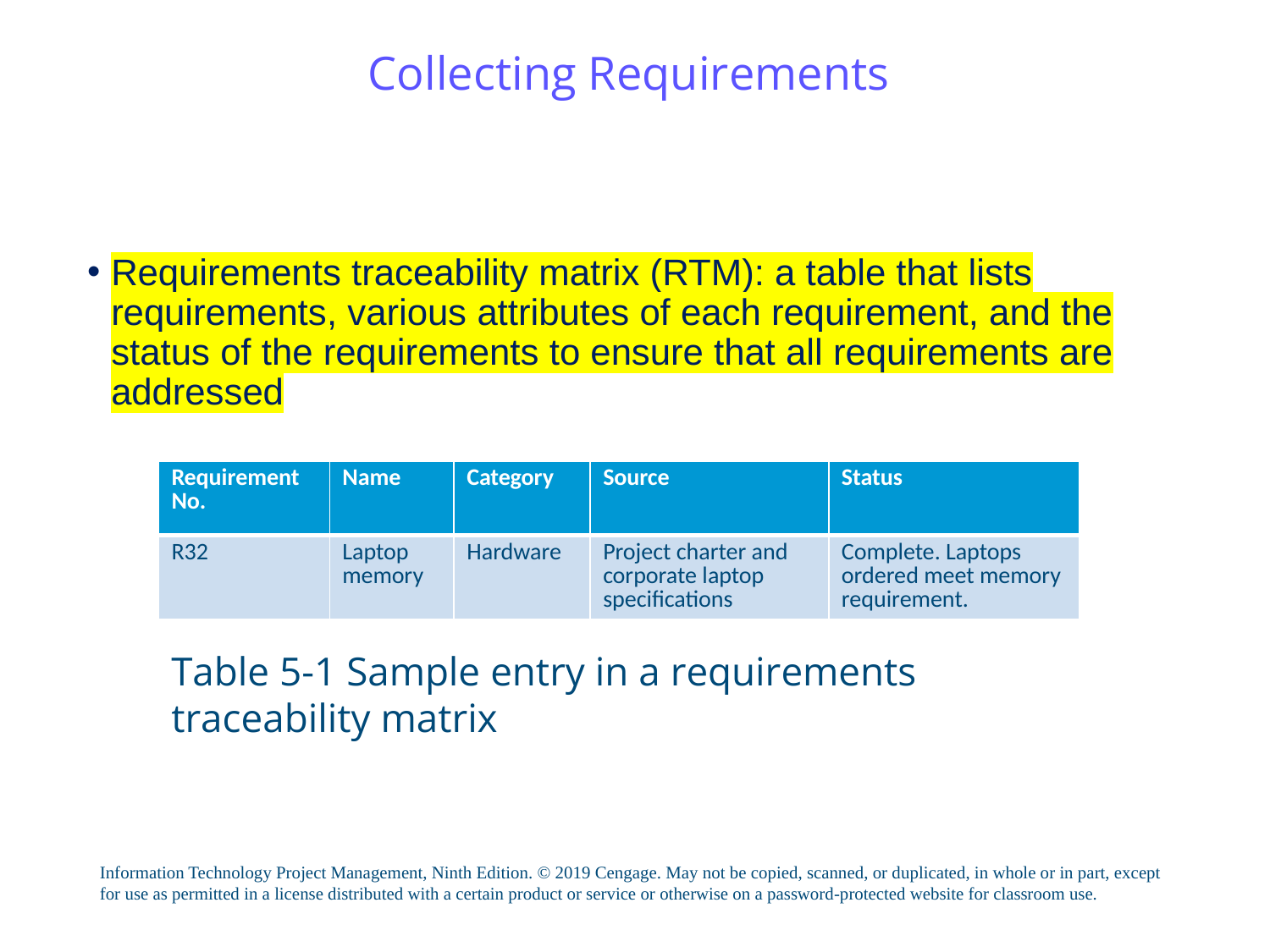

# Collecting Requirements
Requirements traceability matrix (RTM): a table that lists requirements, various attributes of each requirement, and the status of the requirements to ensure that all requirements are addressed

| Requirement No. | Name | Category | Source | Status |
| --- | --- | --- | --- | --- |
| R32 | Laptop memory | Hardware | Project charter and corporate laptop specifications | Complete. Laptops ordered meet memory requirement. |
Table 5-1 Sample entry in a requirements traceability matrix
Information Technology Project Management, Ninth Edition. © 2019 Cengage. May not be copied, scanned, or duplicated, in whole or in part, except for use as permitted in a license distributed with a certain product or service or otherwise on a password-protected website for classroom use.